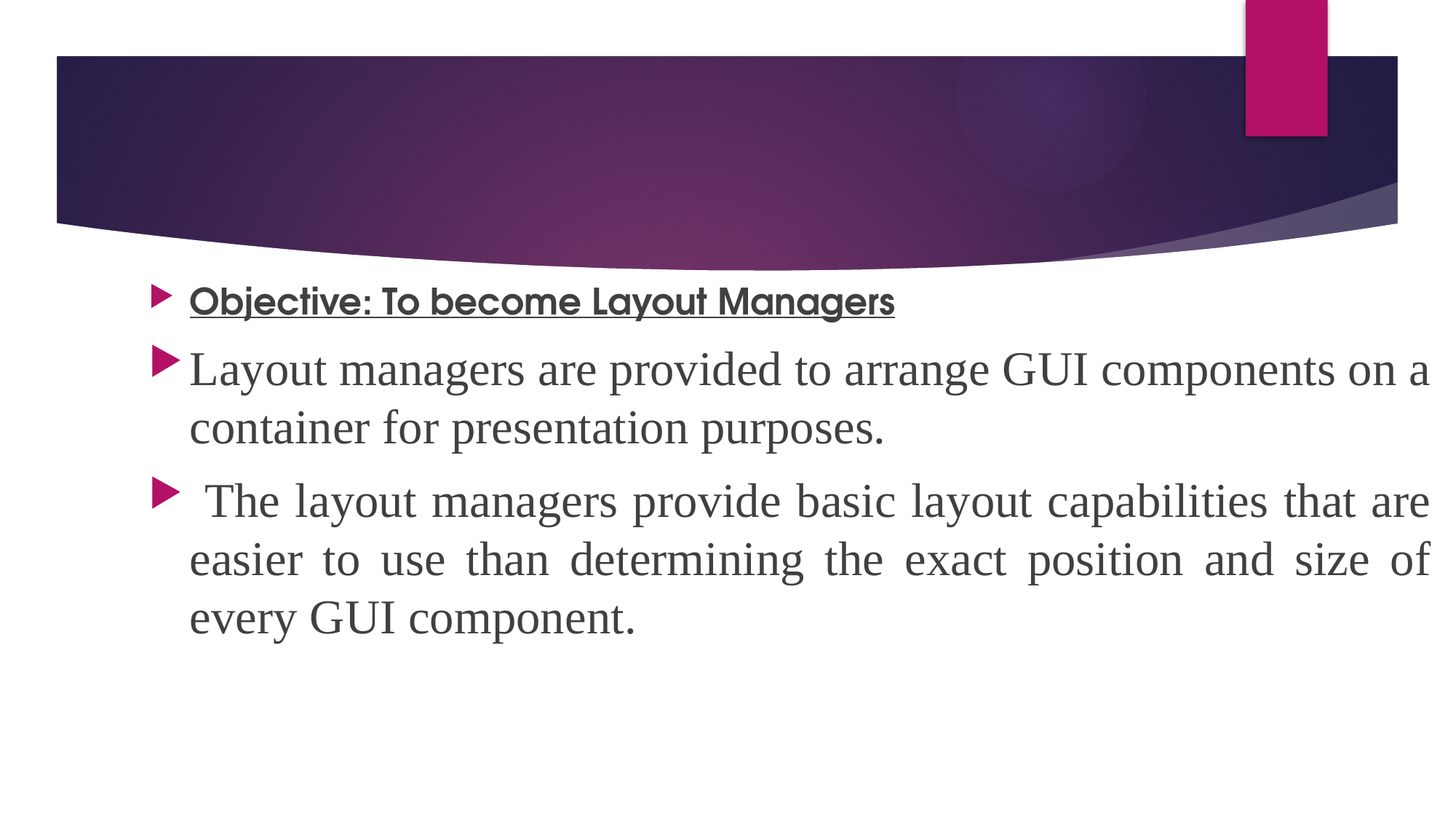

Objective: To become Layout Managers
Layout managers are provided to arrange GUI components on a container for presentation purposes.
 The layout managers provide basic layout capabilities that are easier to use than determining the exact position and size of every GUI component.